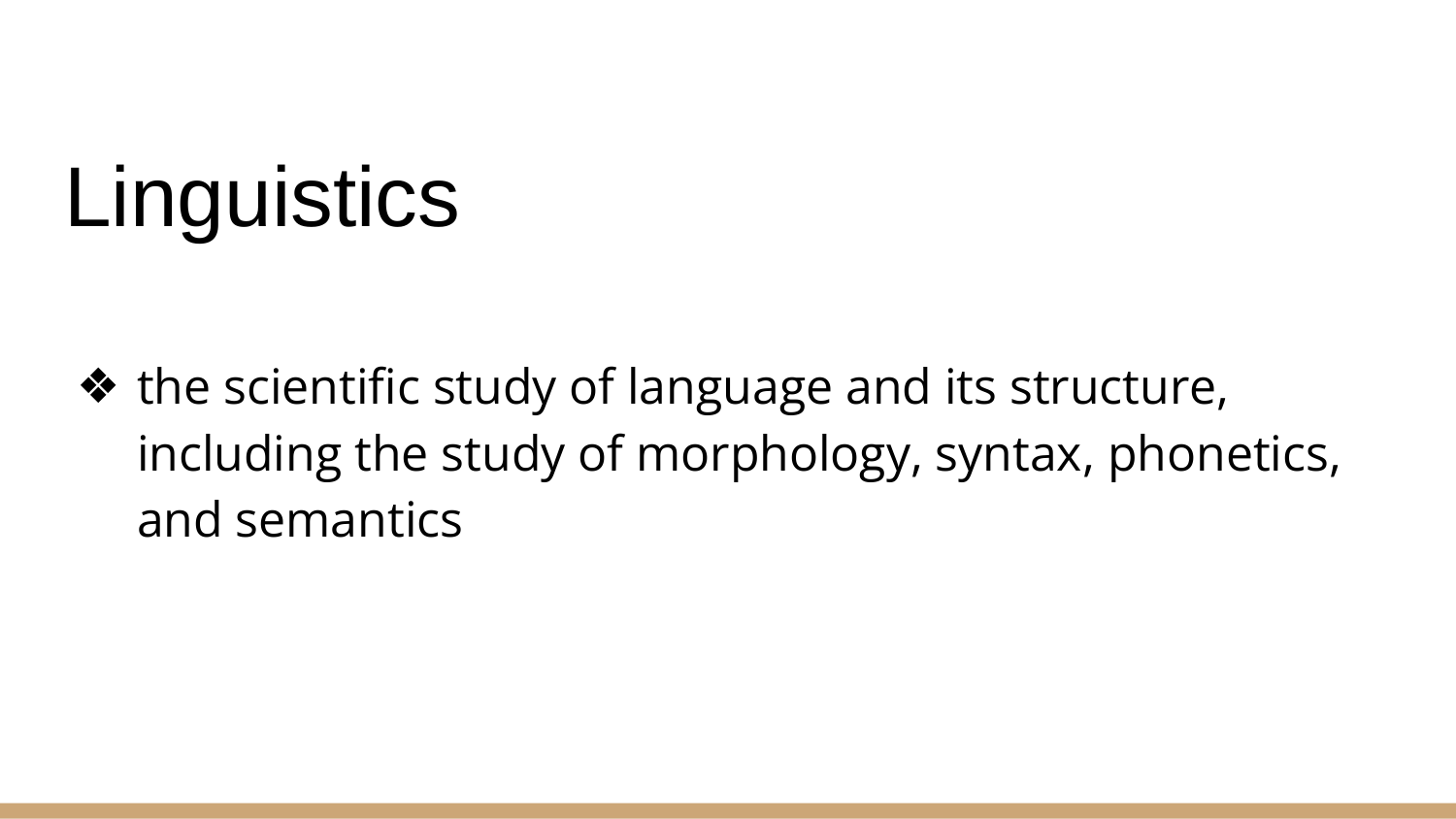

# Linguistics
the scientific study of language and its structure, including the study of morphology, syntax, phonetics, and semantics